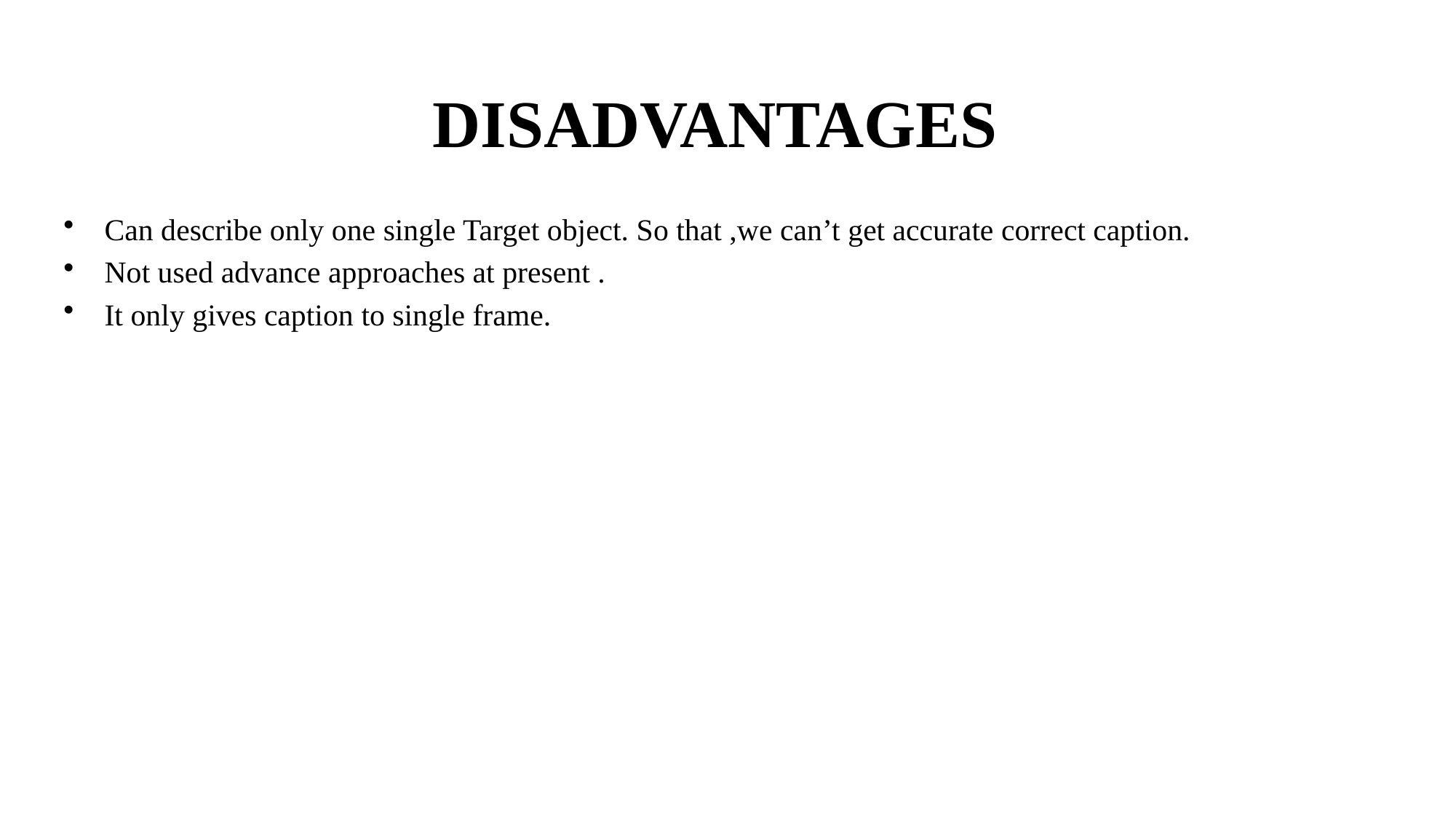

# DISADVANTAGES
Can describe only one single Target object. So that ,we can’t get accurate correct caption.
Not used advance approaches at present .
It only gives caption to single frame.